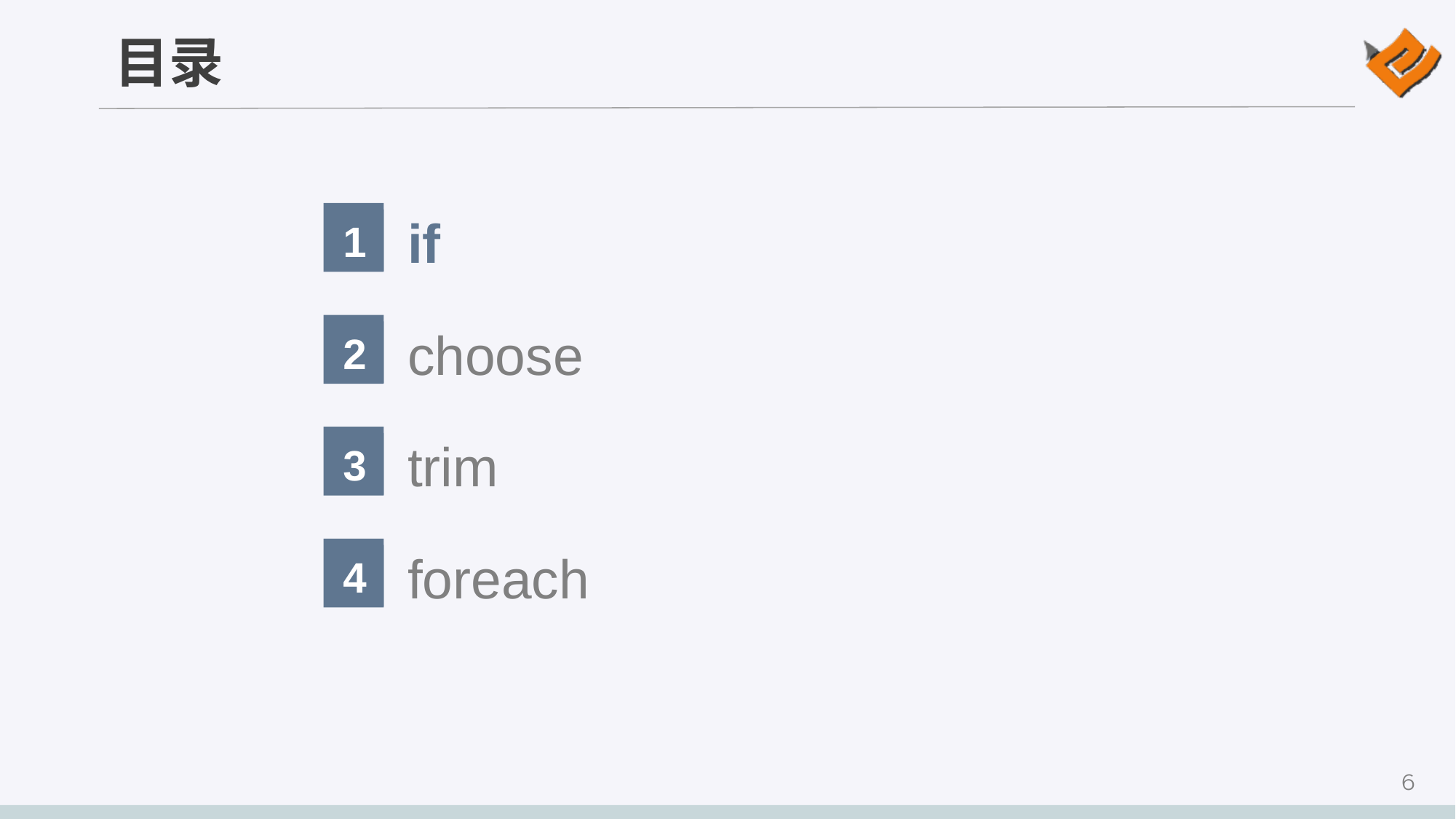

1
if

2
choose

3
trim

4
foreach